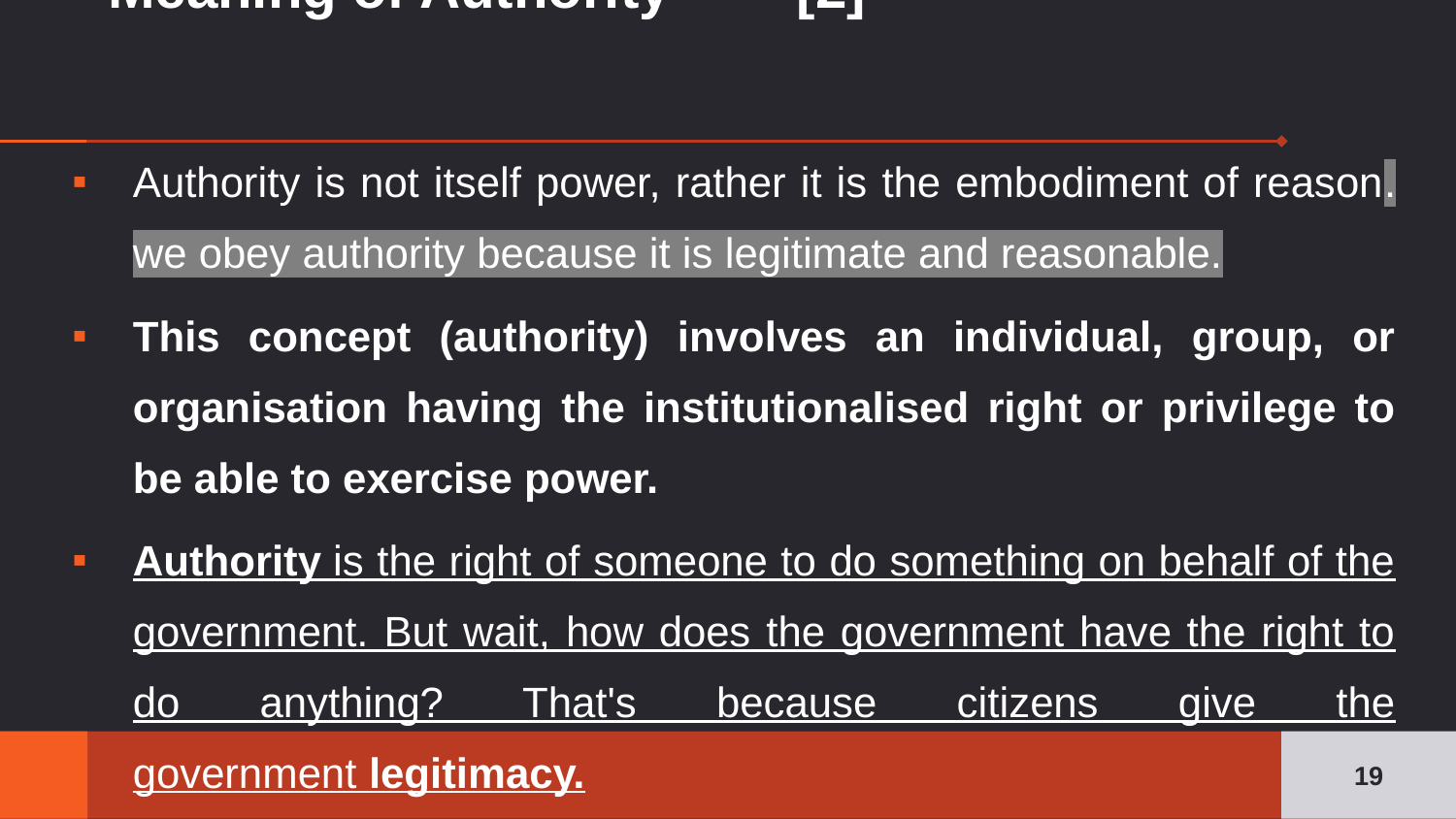

# Meaning of Authority        [2]
Authority is not itself power, rather it is the embodiment of reason. we obey authority because it is legitimate and reasonable.
This concept (authority) involves an individual, group, or organisation having the institutionalised right or privilege to be able to exercise power.
Authority is the right of someone to do something on behalf of the government. But wait, how does the government have the right to do anything? That's because citizens give the government legitimacy.

19